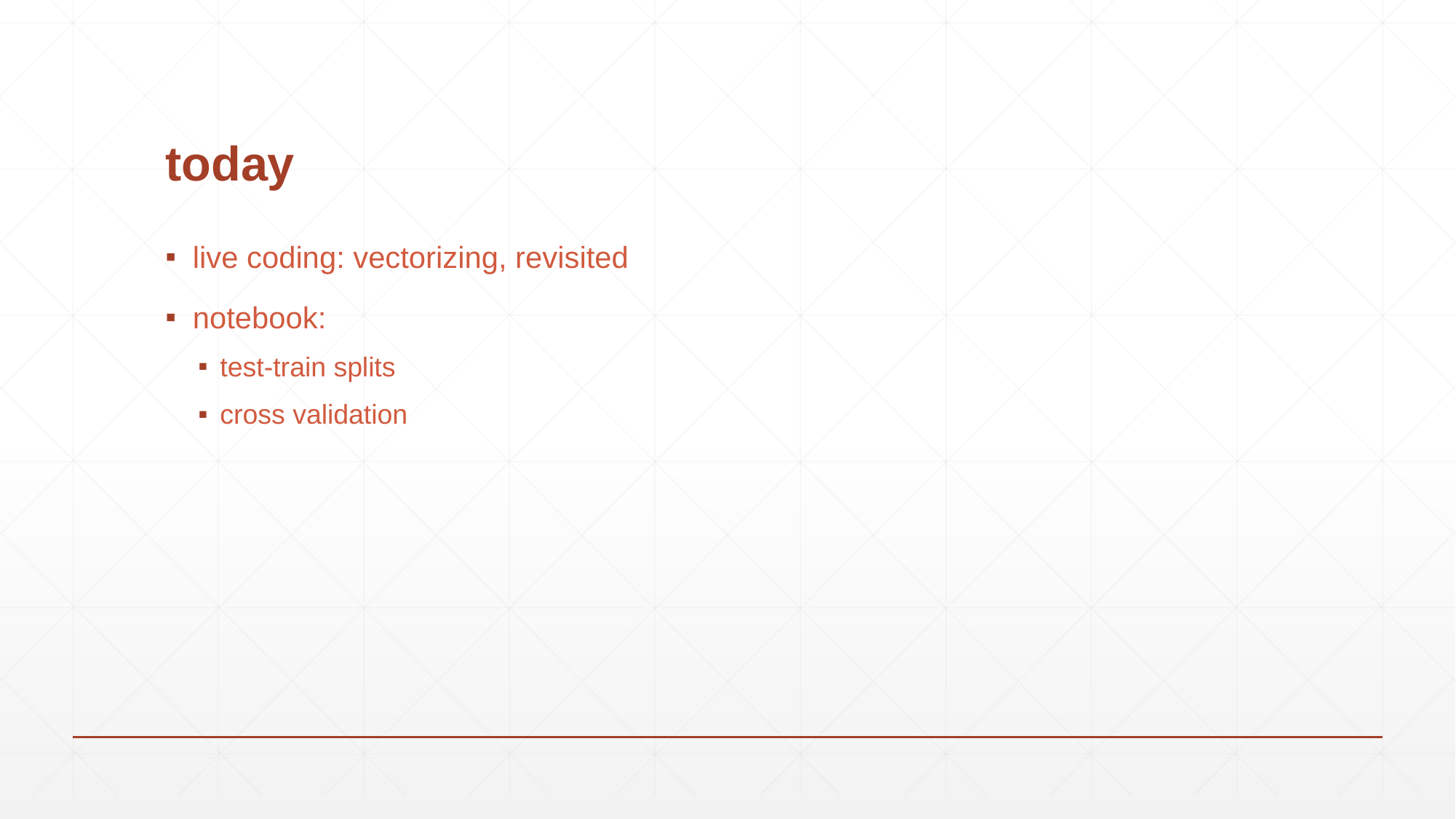

# today
live coding: vectorizing, revisited
notebook:
test-train splits
cross validation